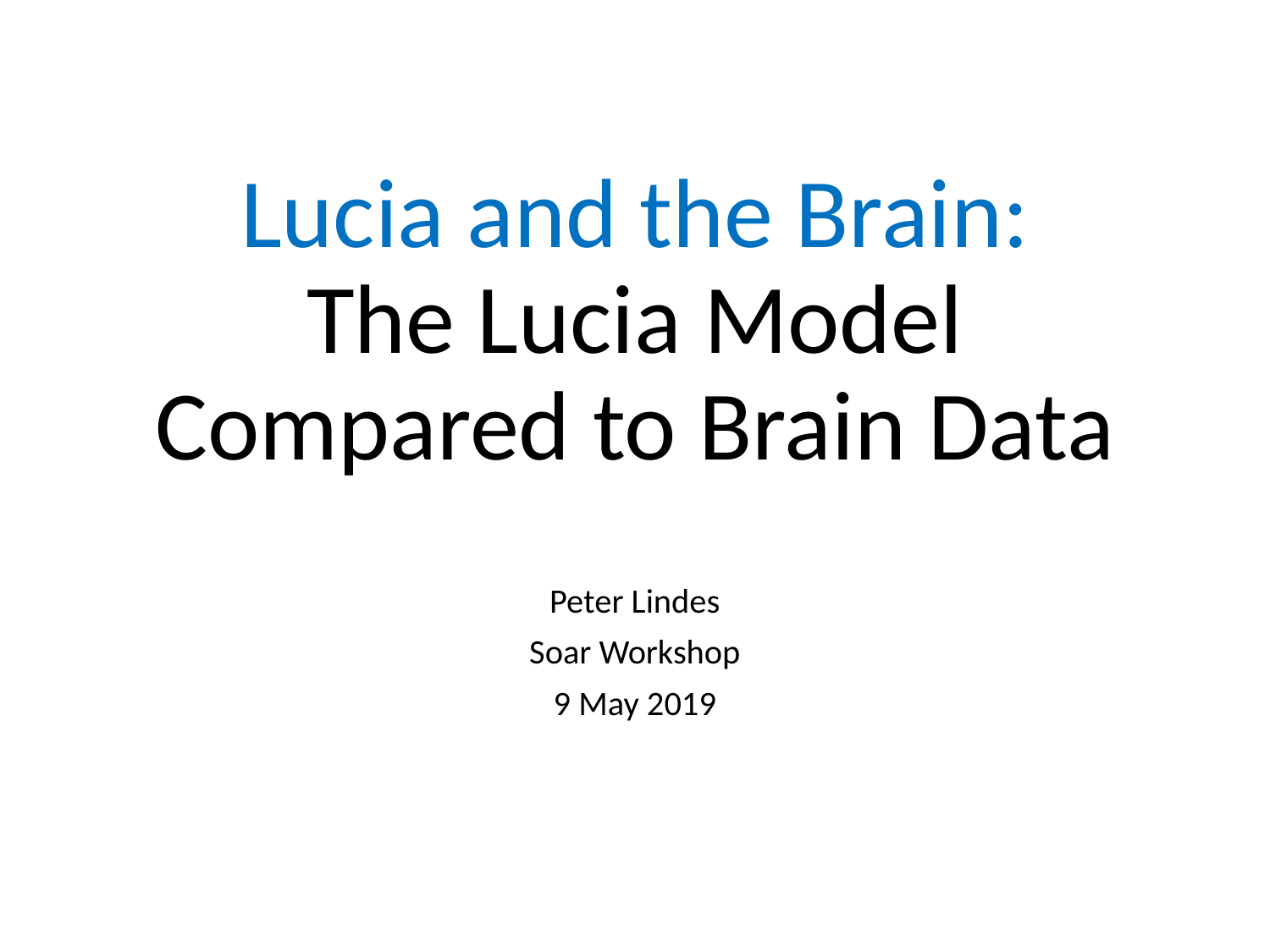

# Lucia and the Brain: The Lucia Model Compared to Brain Data
Peter Lindes
Soar Workshop
9 May 2019